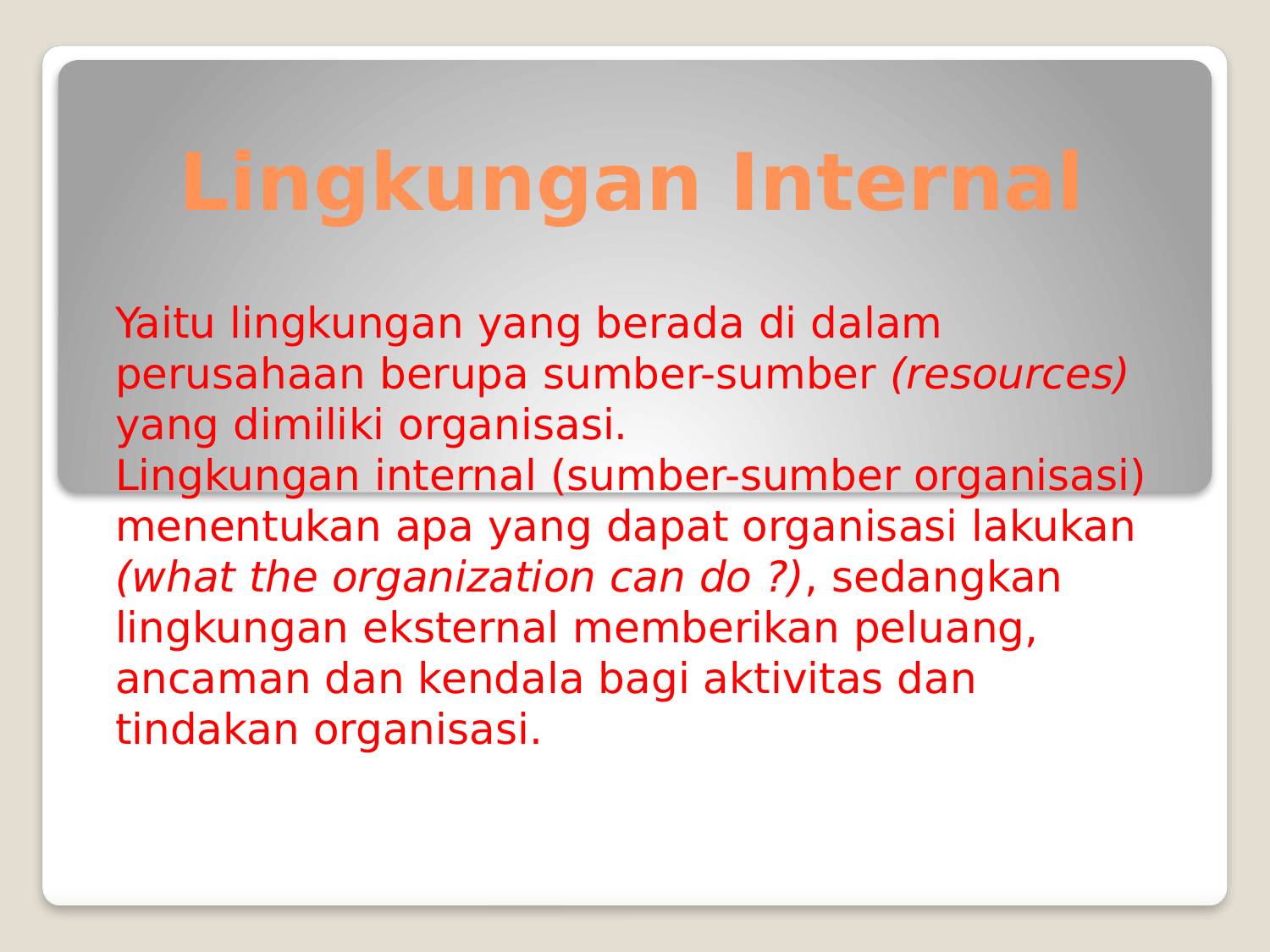

# Lingkungan Internal
Yaitu lingkungan yang berada di dalam perusahaan berupa sumber-sumber (resources) yang dimiliki organisasi.
Lingkungan internal (sumber-sumber organisasi) menentukan apa yang dapat organisasi lakukan (what the organization can do ?), sedangkan lingkungan eksternal memberikan peluang, ancaman dan kendala bagi aktivitas dan tindakan organisasi.